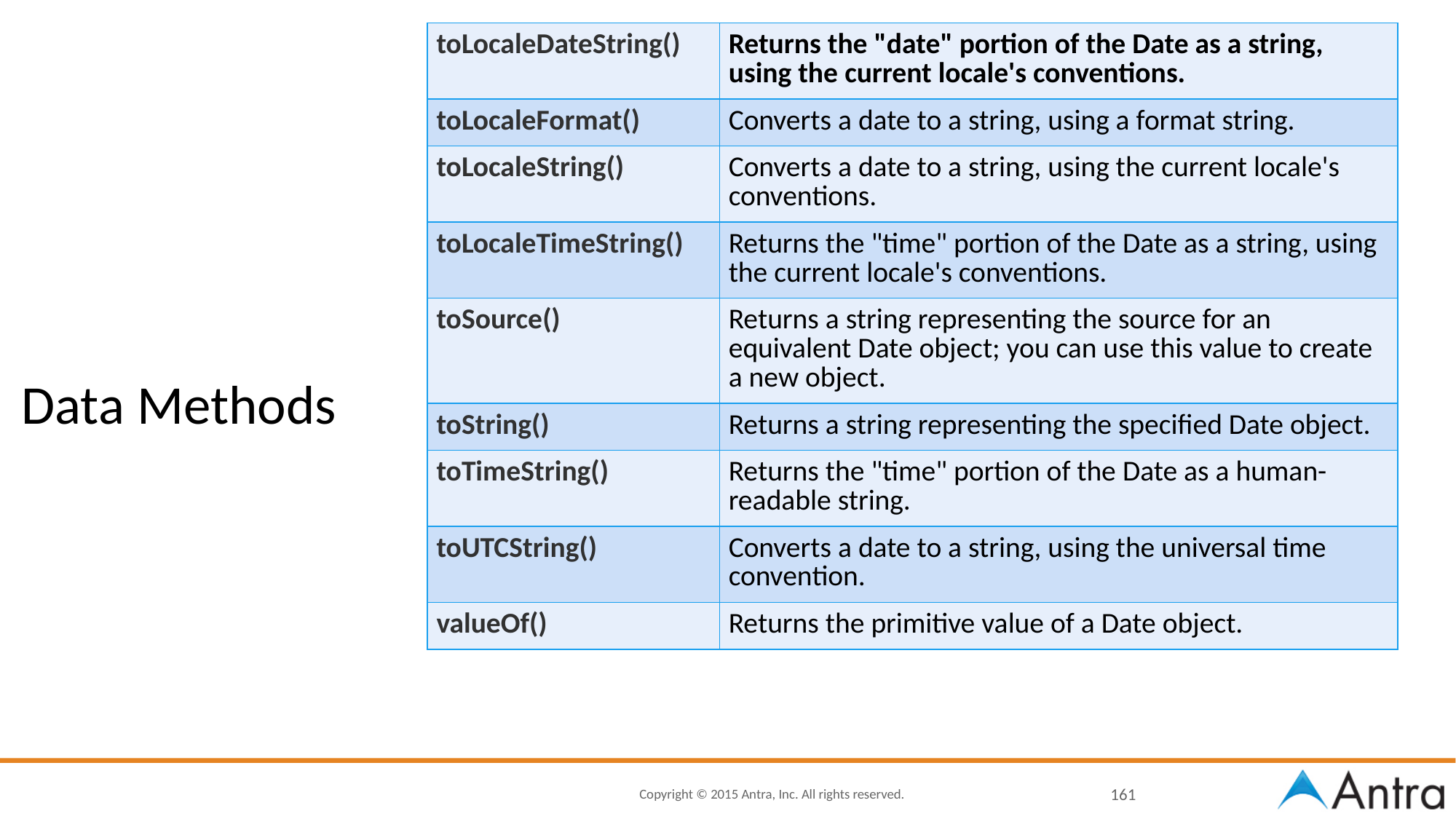

| toLocaleDateString() | Returns the "date" portion of the Date as a string, using the current locale's conventions. |
| --- | --- |
| toLocaleFormat() | Converts a date to a string, using a format string. |
| toLocaleString() | Converts a date to a string, using the current locale's conventions. |
| toLocaleTimeString() | Returns the "time" portion of the Date as a string, using the current locale's conventions. |
| toSource() | Returns a string representing the source for an equivalent Date object; you can use this value to create a new object. |
| toString() | Returns a string representing the specified Date object. |
| toTimeString() | Returns the "time" portion of the Date as a human-readable string. |
| toUTCString() | Converts a date to a string, using the universal time convention. |
| valueOf() | Returns the primitive value of a Date object. |
# Data Methods
161